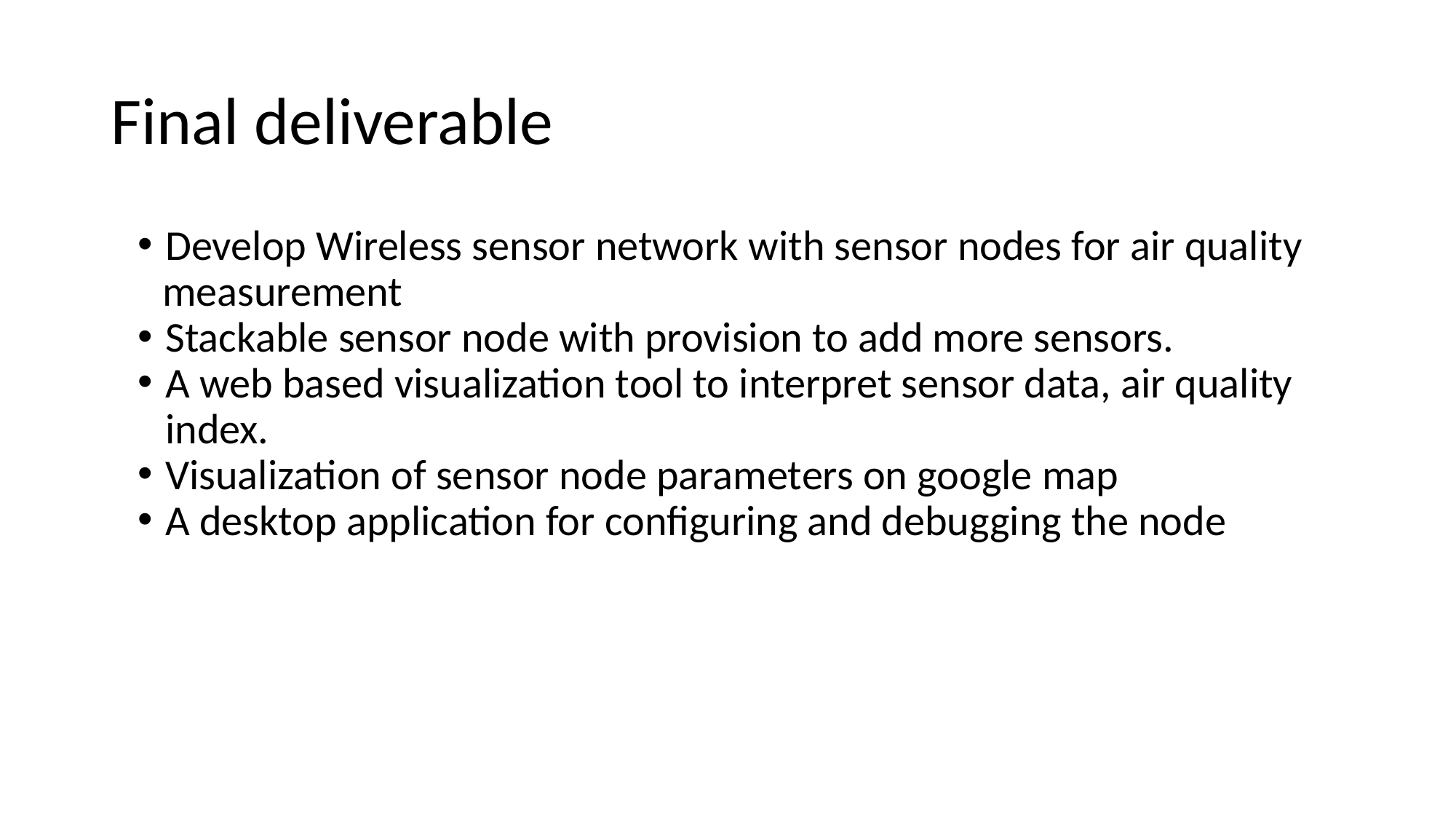

# Final deliverable
Develop Wireless sensor network with sensor nodes for air quality
    measurement
Stackable sensor node with provision to add more sensors.
A web based visualization tool to interpret sensor data, air quality index.
Visualization of sensor node parameters on google map
A desktop application for configuring and debugging the node